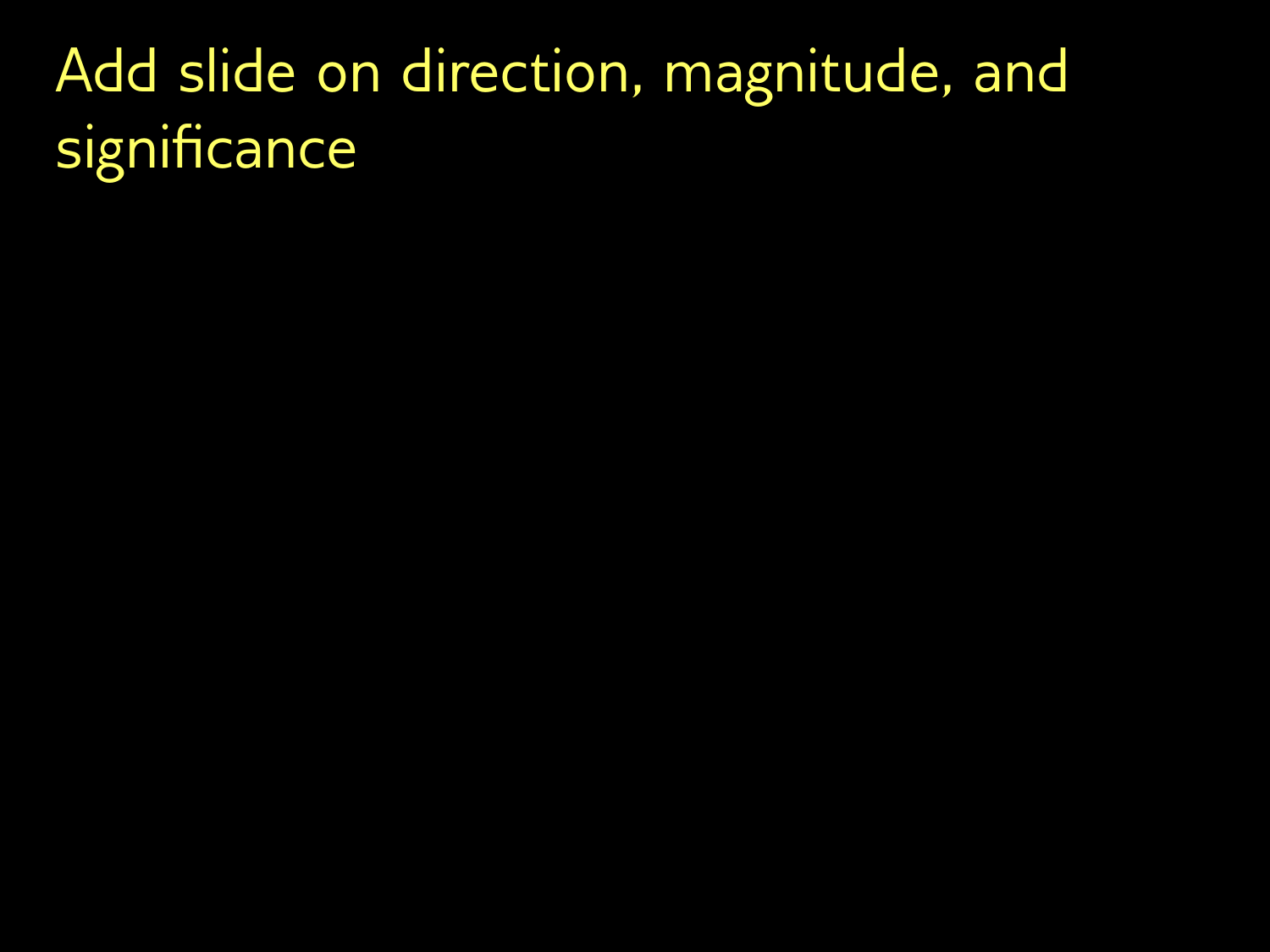

Add slide on direction, magnitude, and significance